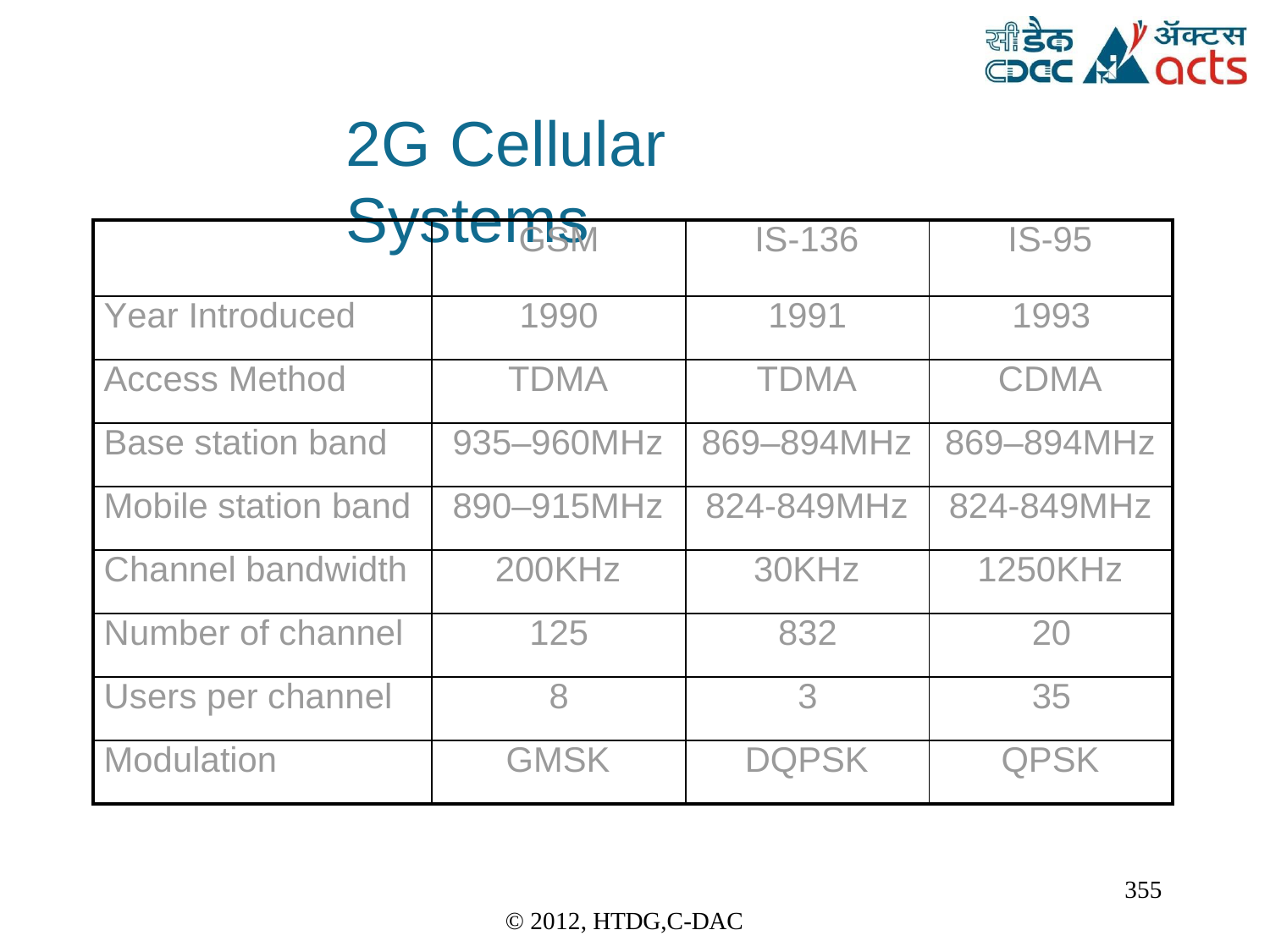

2G	Cellular Systems
|  | GSM | IS-136 | IS-95 |
| --- | --- | --- | --- |
| Year Introduced | 1990 | 1991 | 1993 |
| Access Method | TDMA | TDMA | CDMA |
| Base station band | 935–960MHz | 869–894MHz | 869–894MHz |
| Mobile station band | 890–915MHz | 824-849MHz | 824-849MHz |
| Channel bandwidth | 200KHz | 30KHz | 1250KHz |
| Number of channel | 125 | 832 | 20 |
| Users per channel | 8 | 3 | 35 |
| Modulation | GMSK | DQPSK | QPSK |
355
© 2012, HTDG,C-DAC